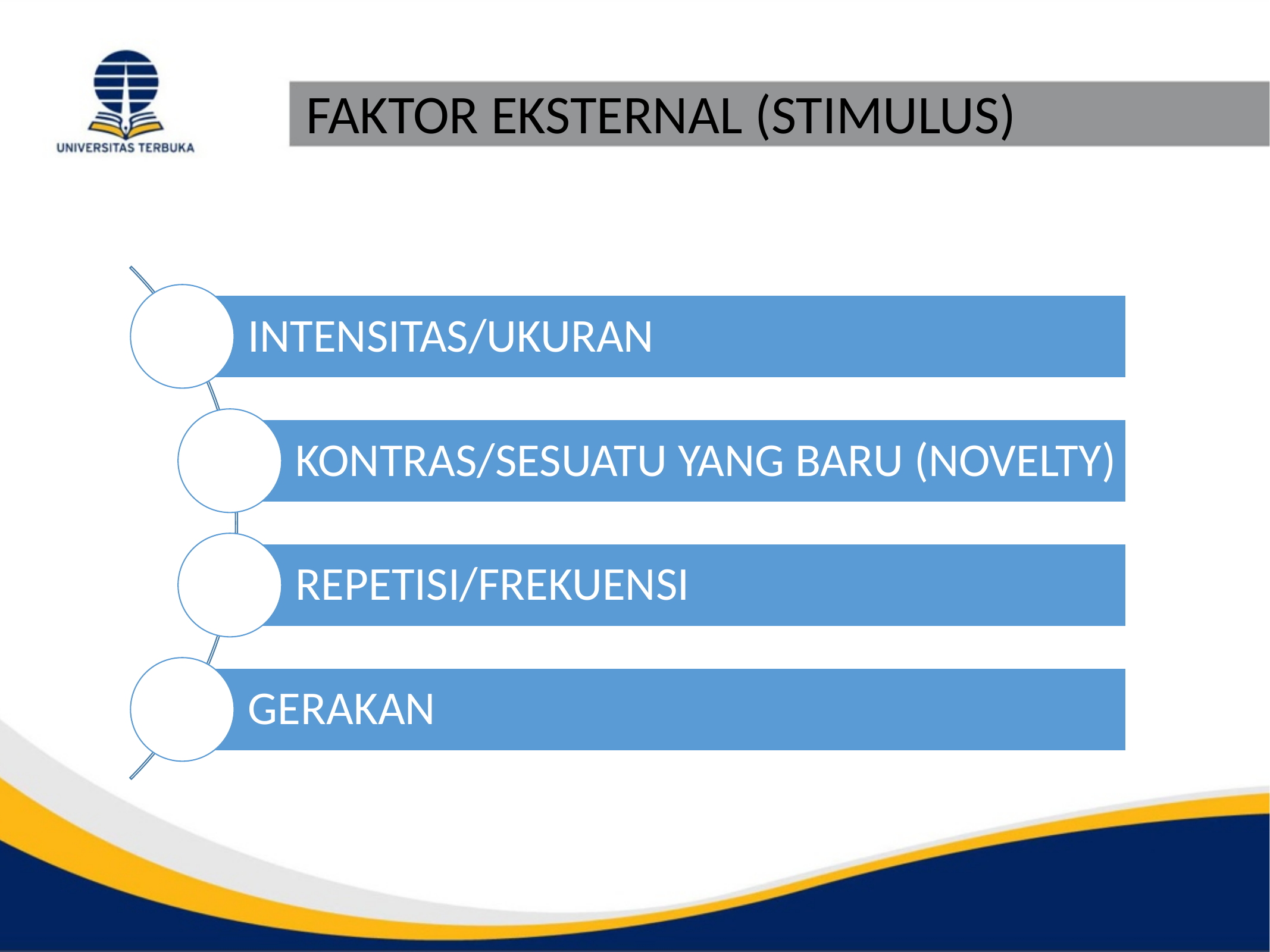

# FAKTOR EKSTERNAL (STIMULUS)
INTENSITAS/UKURAN
KONTRAS/SESUATU YANG BARU (NOVELTY)
REPETISI/FREKUENSI
GERAKAN